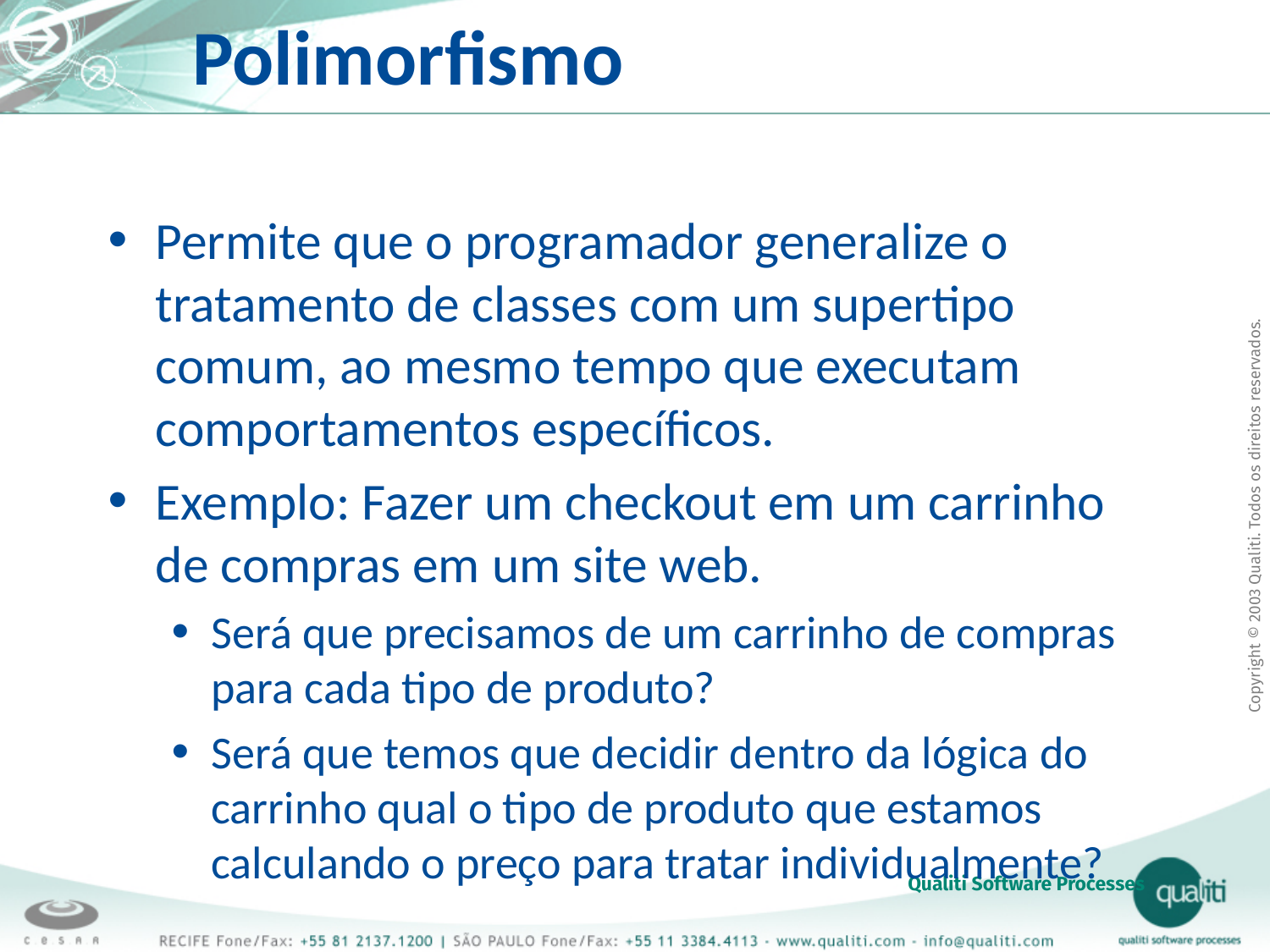

# Polimorfismo
Permite que o programador generalize o tratamento de classes com um supertipo comum, ao mesmo tempo que executam comportamentos específicos.
Exemplo: Fazer um checkout em um carrinho de compras em um site web.
Será que precisamos de um carrinho de compras para cada tipo de produto?
Será que temos que decidir dentro da lógica do carrinho qual o tipo de produto que estamos calculando o preço para tratar individualmente?